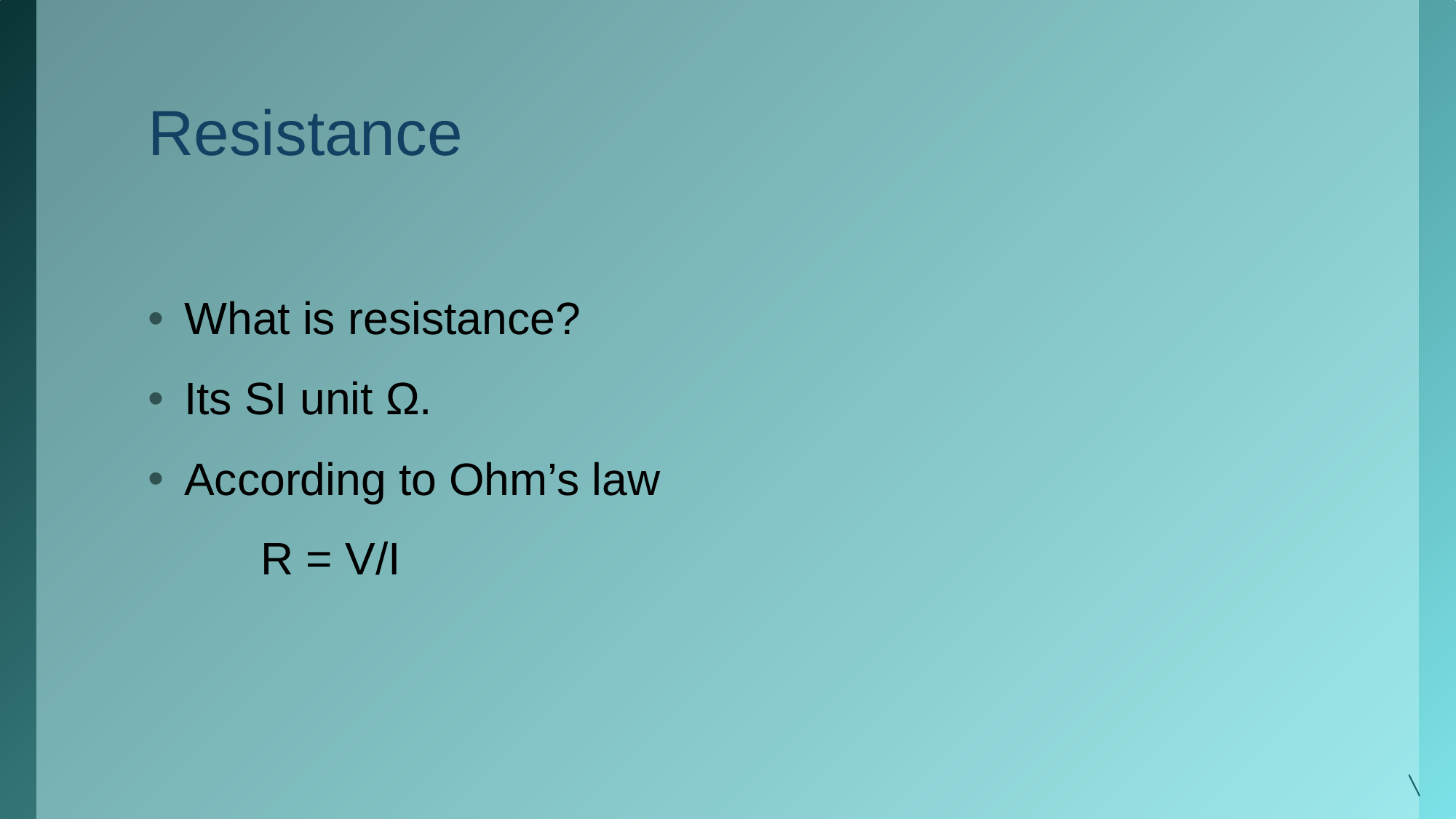

# Resistance

What is resistance?
Its SI unit Ω.
According to Ohm’s law
         R = V/I